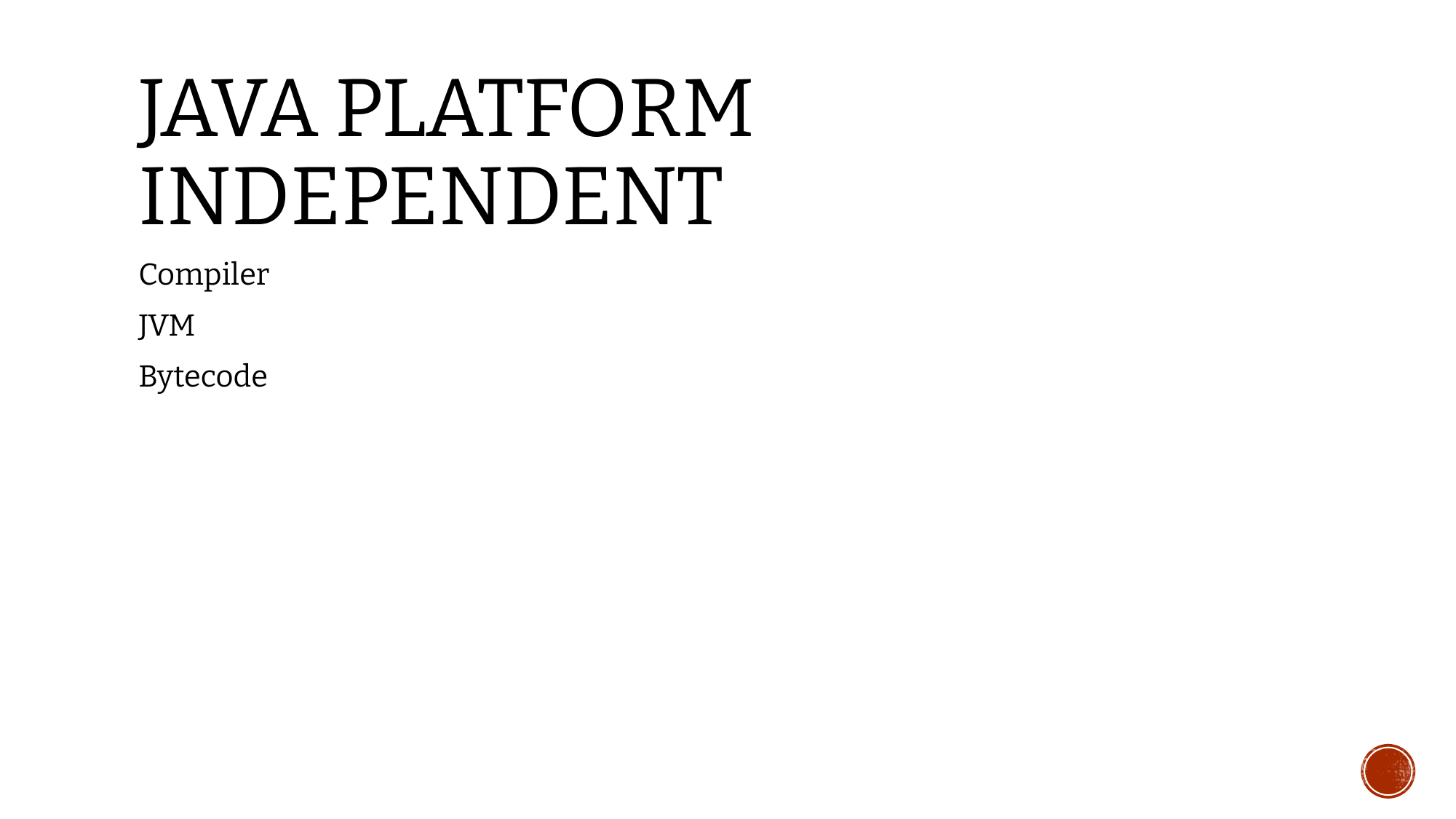

# Java Platform independent
Compiler
JVM
Bytecode